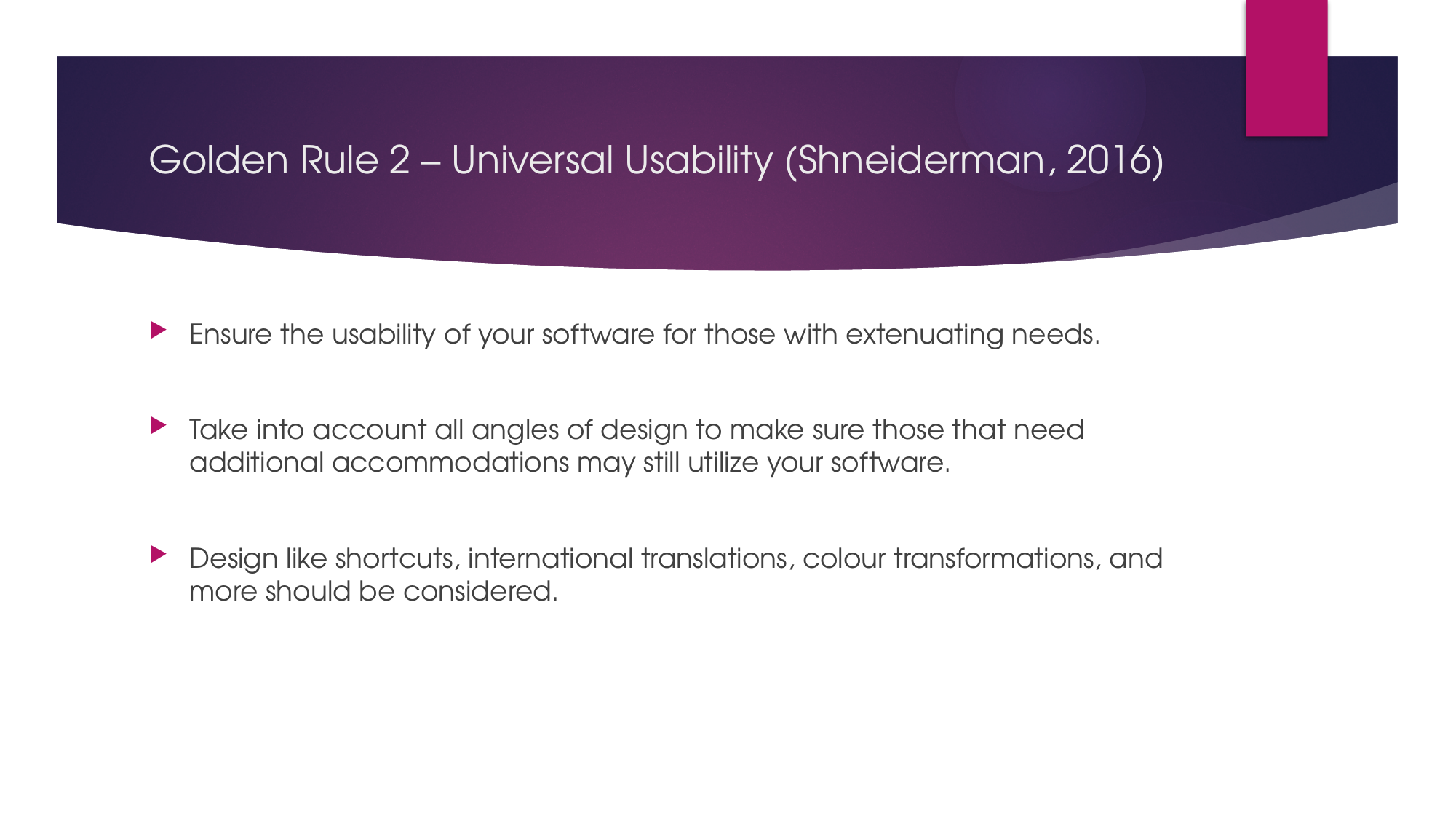

# Golden Rule 2 – Universal Usability (Shneiderman, 2016)
Ensure the usability of your software for those with extenuating needs.

Take into account all angles of design to make sure those that need additional accommodations may still utilize your software.

Design like shortcuts, international translations, colour transformations, and more should be considered.